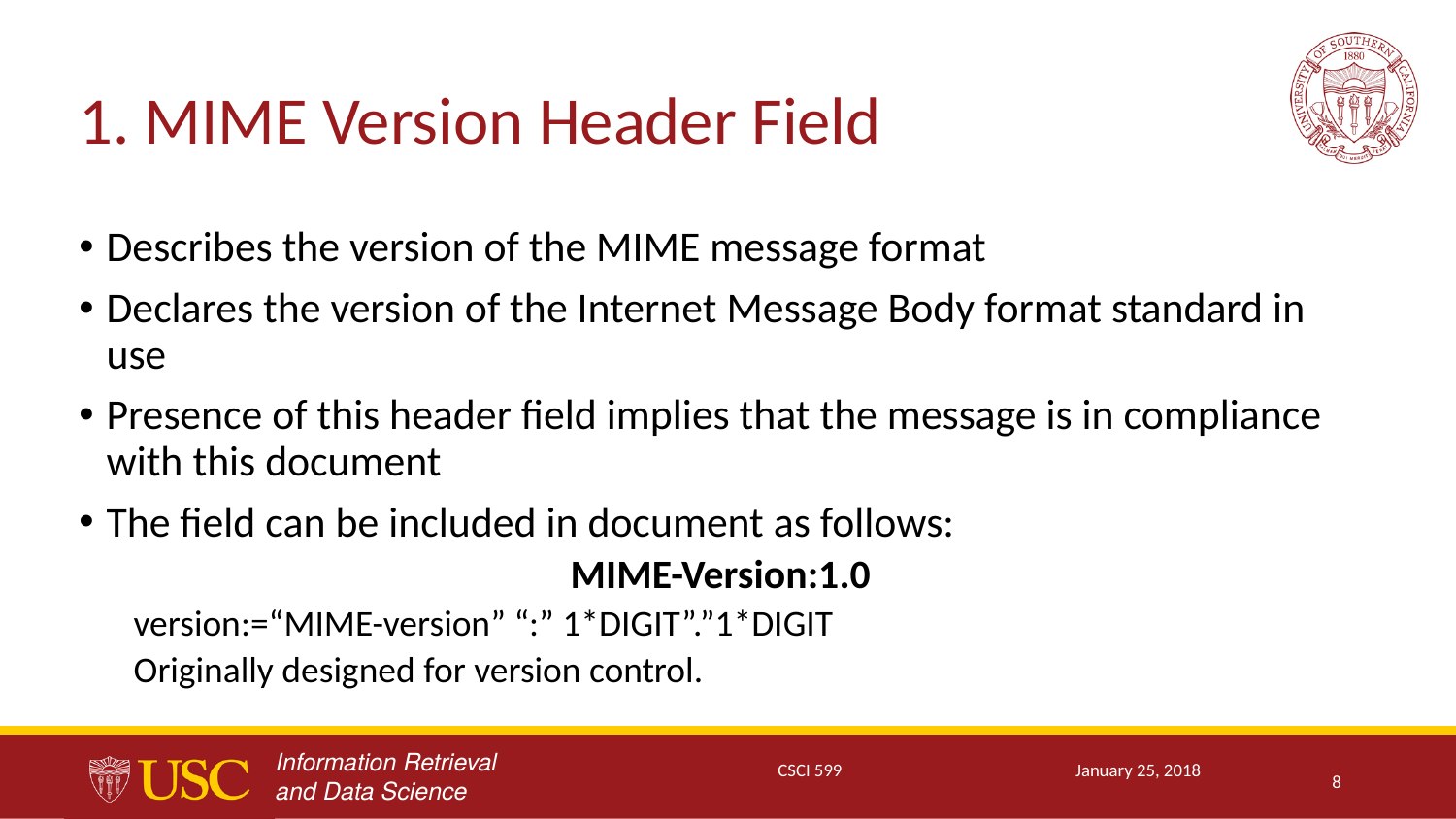

# 1. MIME Version Header Field
Describes the version of the MIME message format
Declares the version of the Internet Message Body format standard in use
Presence of this header field implies that the message is in compliance with this document
The field can be included in document as follows:
			MIME-Version:1.0
version:=“MIME-version” “:” 1*DIGIT”.”1*DIGIT
Originally designed for version control.

CSCI 599

January 25, 2018

8